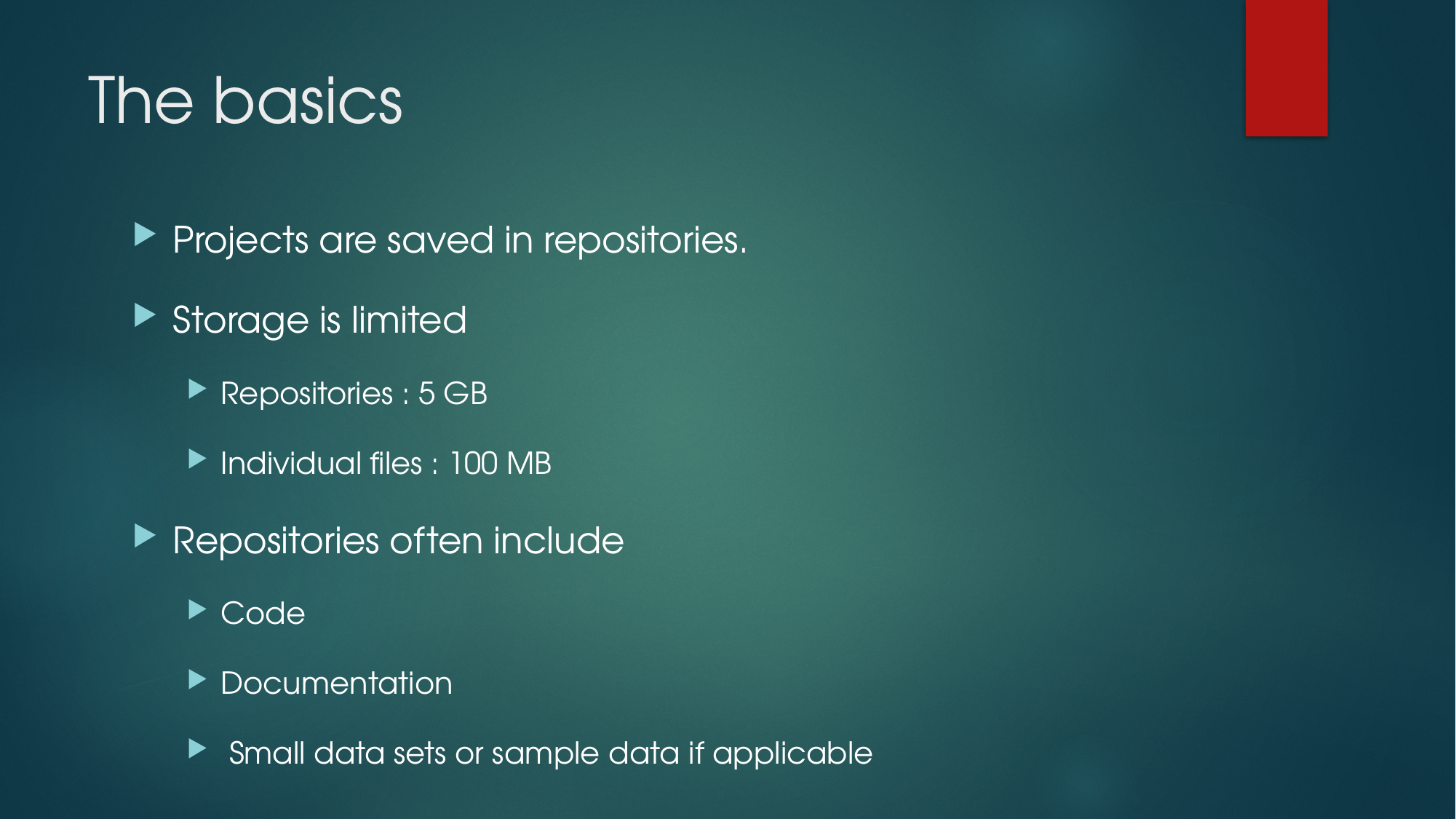

# The basics
Projects are saved in repositories.
Storage is limited
Repositories : 5 GB
Individual files : 100 MB
Repositories often include
Code
Documentation
 Small data sets or sample data if applicable